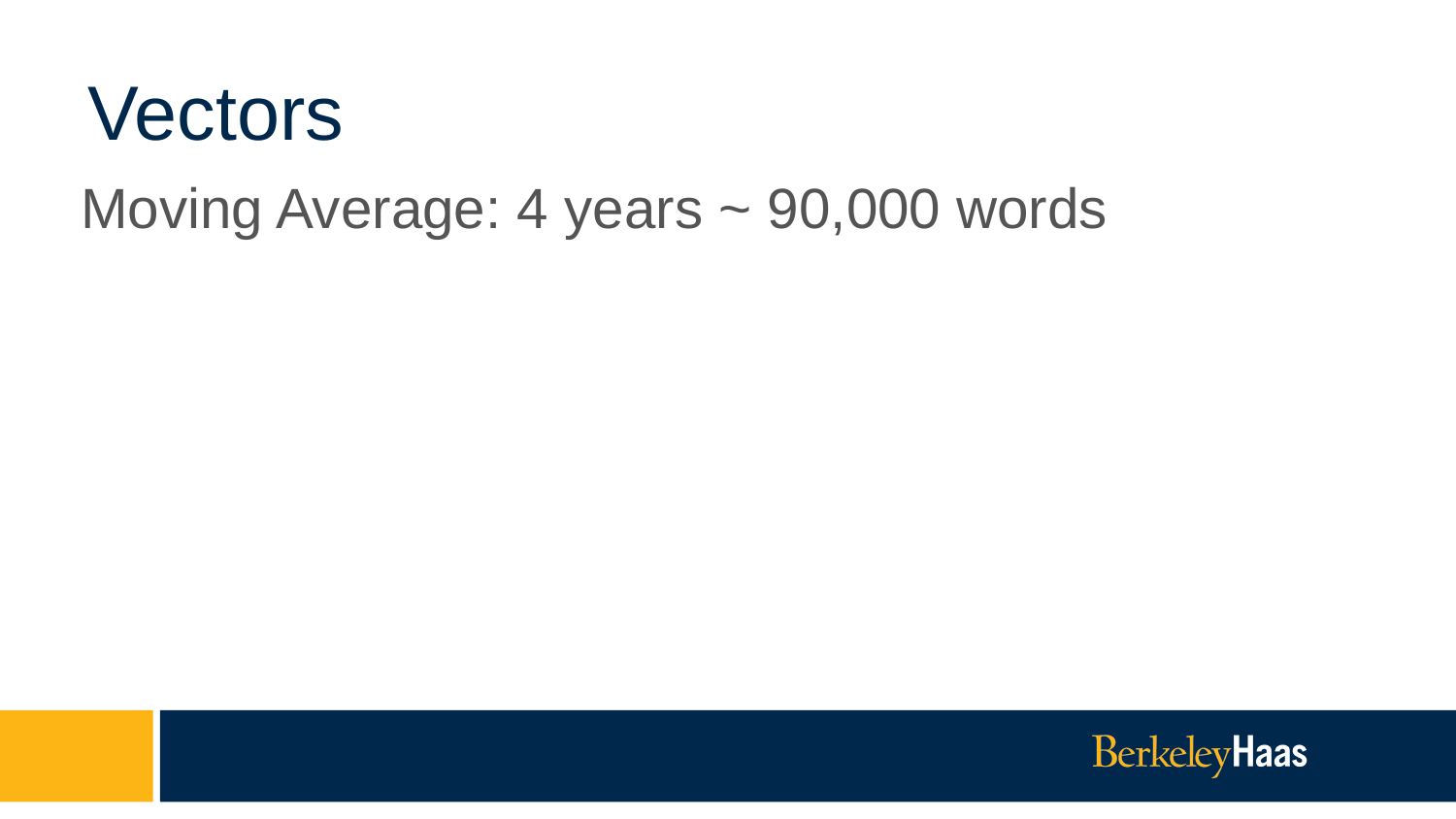

# Vectors
Moving Average: 4 years ~ 90,000 words